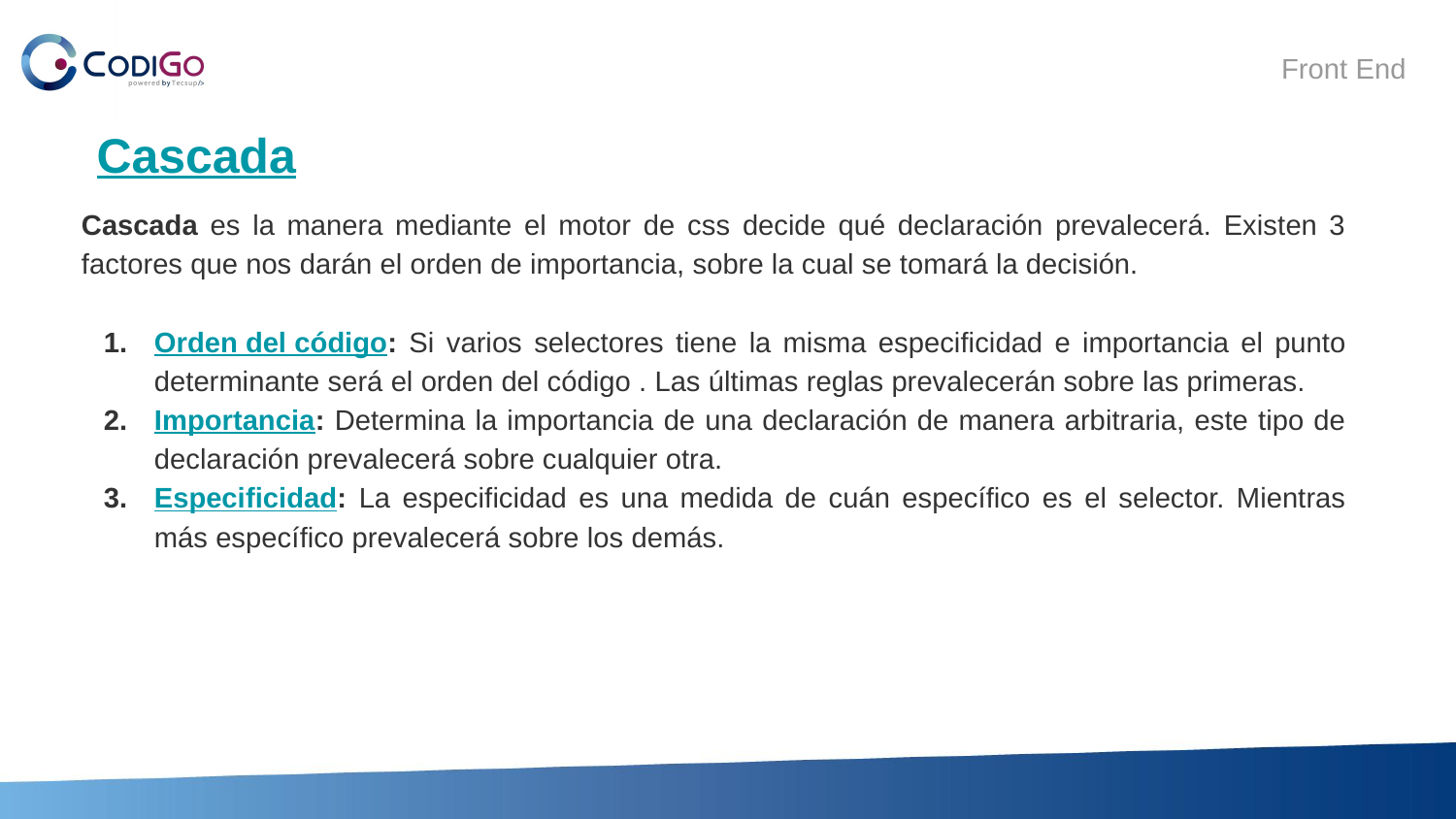

# Cascada
Cascada es la manera mediante el motor de css decide qué declaración prevalecerá. Existen 3 factores que nos darán el orden de importancia, sobre la cual se tomará la decisión.

Orden del código: Si varios selectores tiene la misma especificidad e importancia el punto determinante será el orden del código . Las últimas reglas prevalecerán sobre las primeras.
Importancia: Determina la importancia de una declaración de manera arbitraria, este tipo de declaración prevalecerá sobre cualquier otra.
Especificidad: La especificidad es una medida de cuán específico es el selector. Mientras más específico prevalecerá sobre los demás.